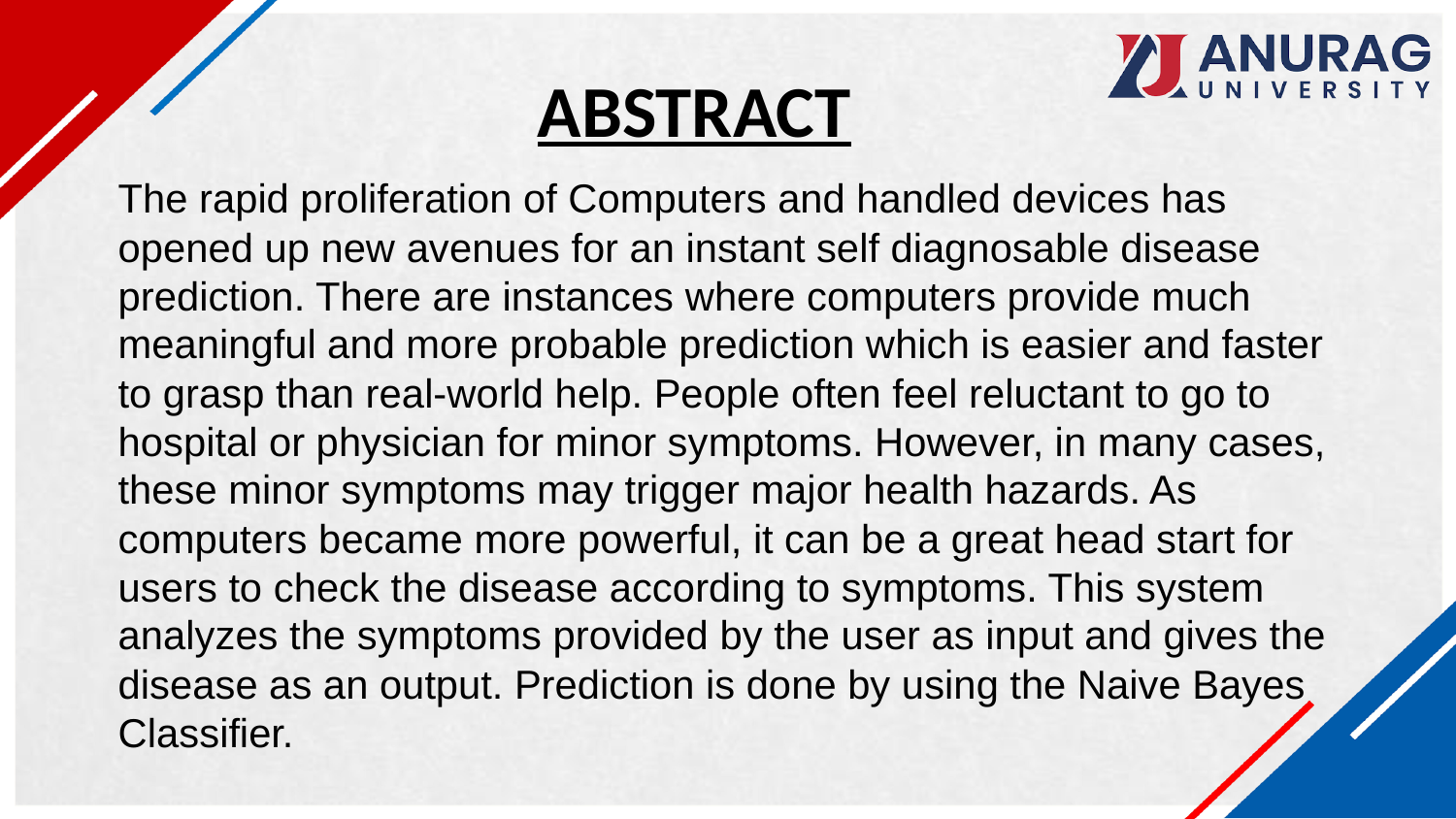

ABSTRACT
The rapid proliferation of Computers and handled devices has opened up new avenues for an instant self diagnosable disease prediction. There are instances where computers provide much meaningful and more probable prediction which is easier and faster to grasp than real-world help. People often feel reluctant to go to hospital or physician for minor symptoms. However, in many cases, these minor symptoms may trigger major health hazards. As computers became more powerful, it can be a great head start for users to check the disease according to symptoms. This system analyzes the symptoms provided by the user as input and gives the disease as an output. Prediction is done by using the Naive Bayes Classifier.